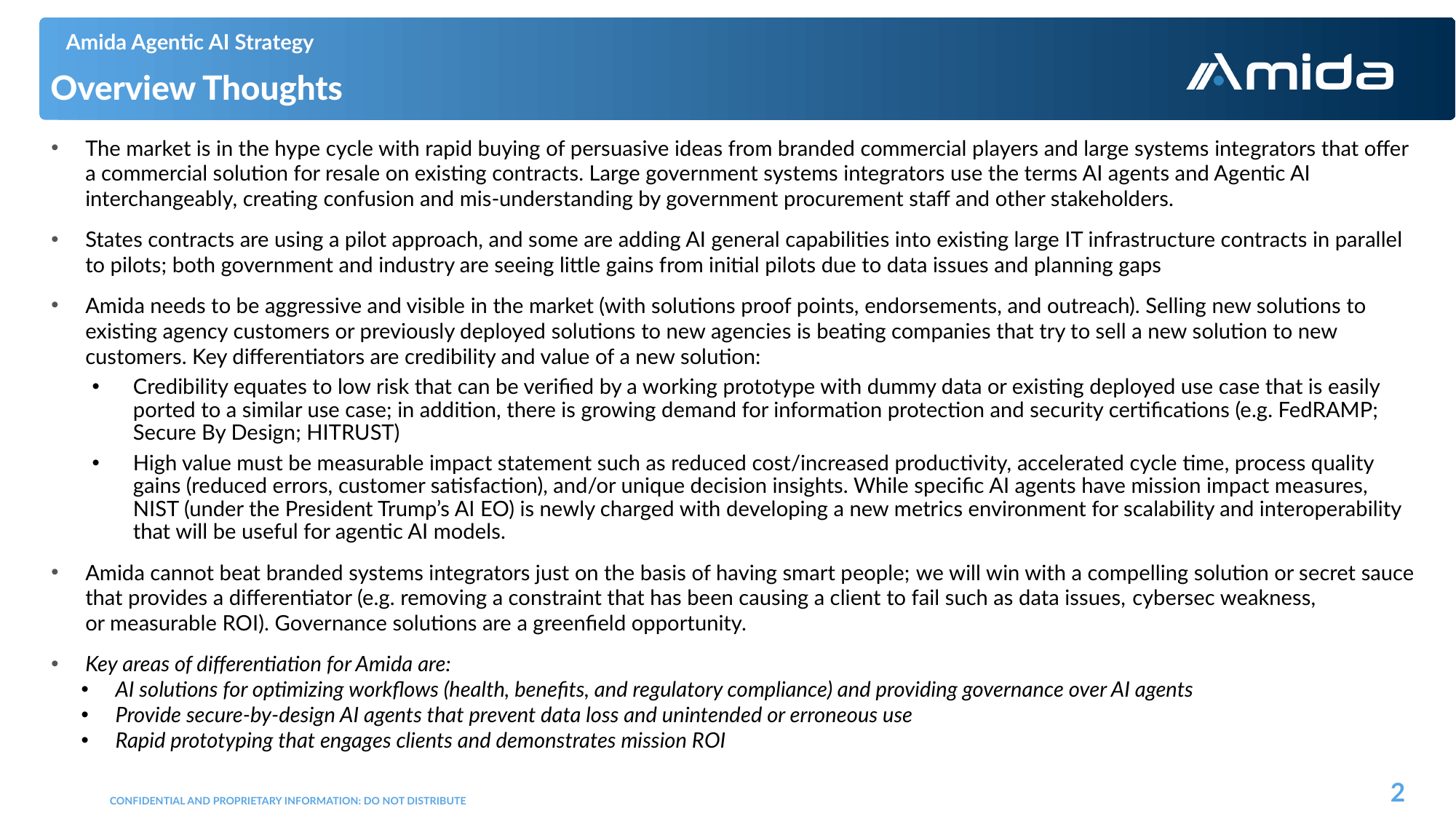

Amida Agentic AI Strategy
# Overview Thoughts
The market is in the hype cycle with rapid buying of persuasive ideas from branded commercial players and large systems integrators that offer a commercial solution for resale on existing contracts. Large government systems integrators use the terms AI agents and Agentic AI interchangeably, creating confusion and mis-understanding by government procurement staff and other stakeholders.
States contracts are using a pilot approach, and some are adding AI general capabilities into existing large IT infrastructure contracts in parallel to pilots; both government and industry are seeing little gains from initial pilots due to data issues and planning gaps
Amida needs to be aggressive and visible in the market (with solutions proof points, endorsements, and outreach). Selling new solutions to existing agency customers or previously deployed solutions to new agencies is beating companies that try to sell a new solution to new customers. Key differentiators are credibility and value of a new solution:
Credibility equates to low risk that can be verified by a working prototype with dummy data or existing deployed use case that is easily ported to a similar use case; in addition, there is growing demand for information protection and security certifications (e.g. FedRAMP; Secure By Design; HITRUST)
High value must be measurable impact statement such as reduced cost/increased productivity, accelerated cycle time, process quality gains (reduced errors, customer satisfaction), and/or unique decision insights. While specific AI agents have mission impact measures, NIST (under the President Trump’s AI EO) is newly charged with developing a new metrics environment for scalability and interoperability that will be useful for agentic AI models.
Amida cannot beat branded systems integrators just on the basis of having smart people; we will win with a compelling solution or secret sauce that provides a differentiator (e.g. removing a constraint that has been causing a client to fail such as data issues, cybersec weakness, or measurable ROI). Governance solutions are a greenfield opportunity.
Key areas of differentiation for Amida are:
AI solutions for optimizing workflows (health, benefits, and regulatory compliance) and providing governance over AI agents
Provide secure-by-design AI agents that prevent data loss and unintended or erroneous use
Rapid prototyping that engages clients and demonstrates mission ROI